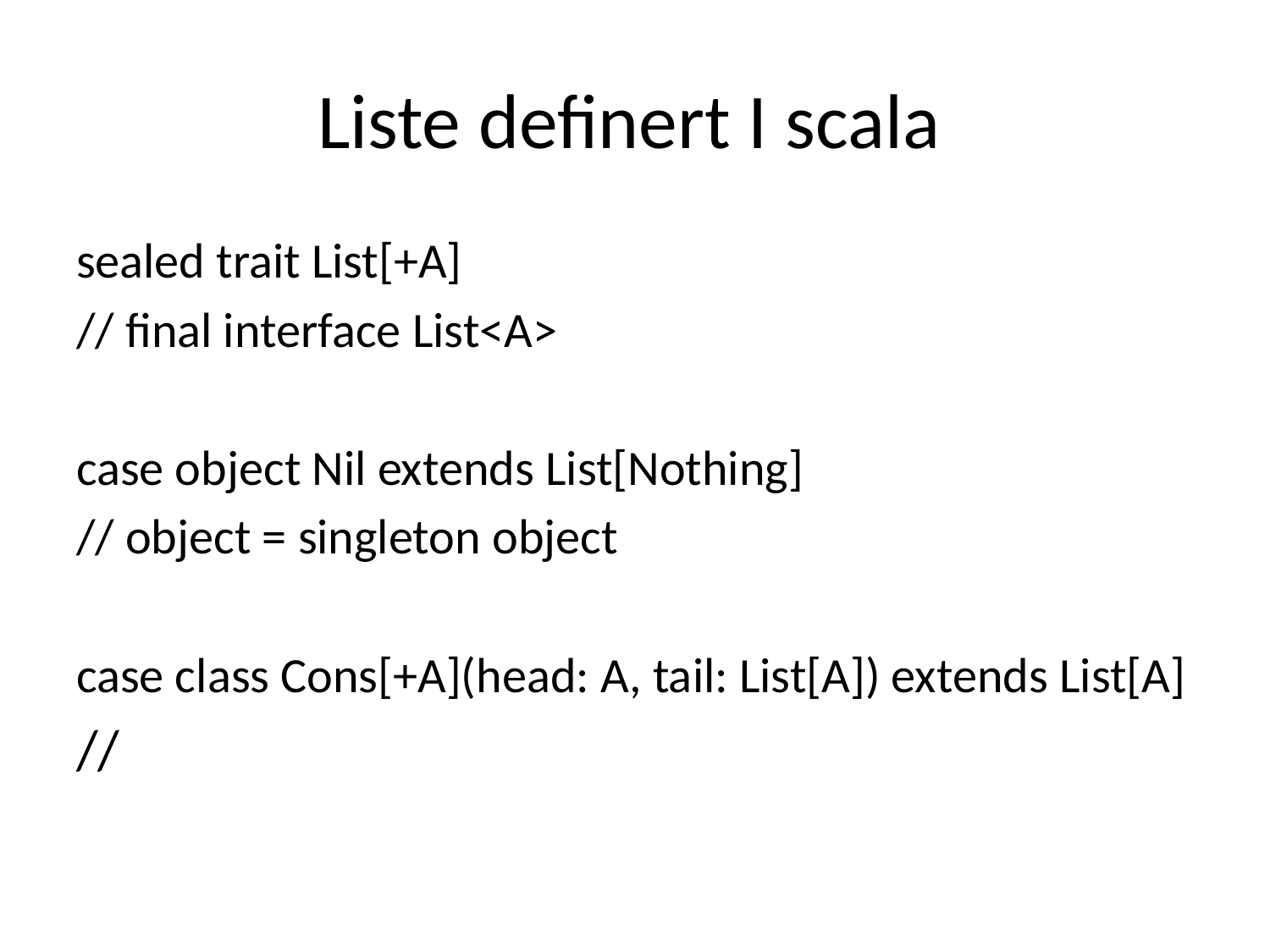

# Liste definert I scala
sealed trait List[+A]
// final interface List<A>

case object Nil extends List[Nothing]
// object = singleton object

case class Cons[+A](head: A, tail: List[A]) extends List[A]
//